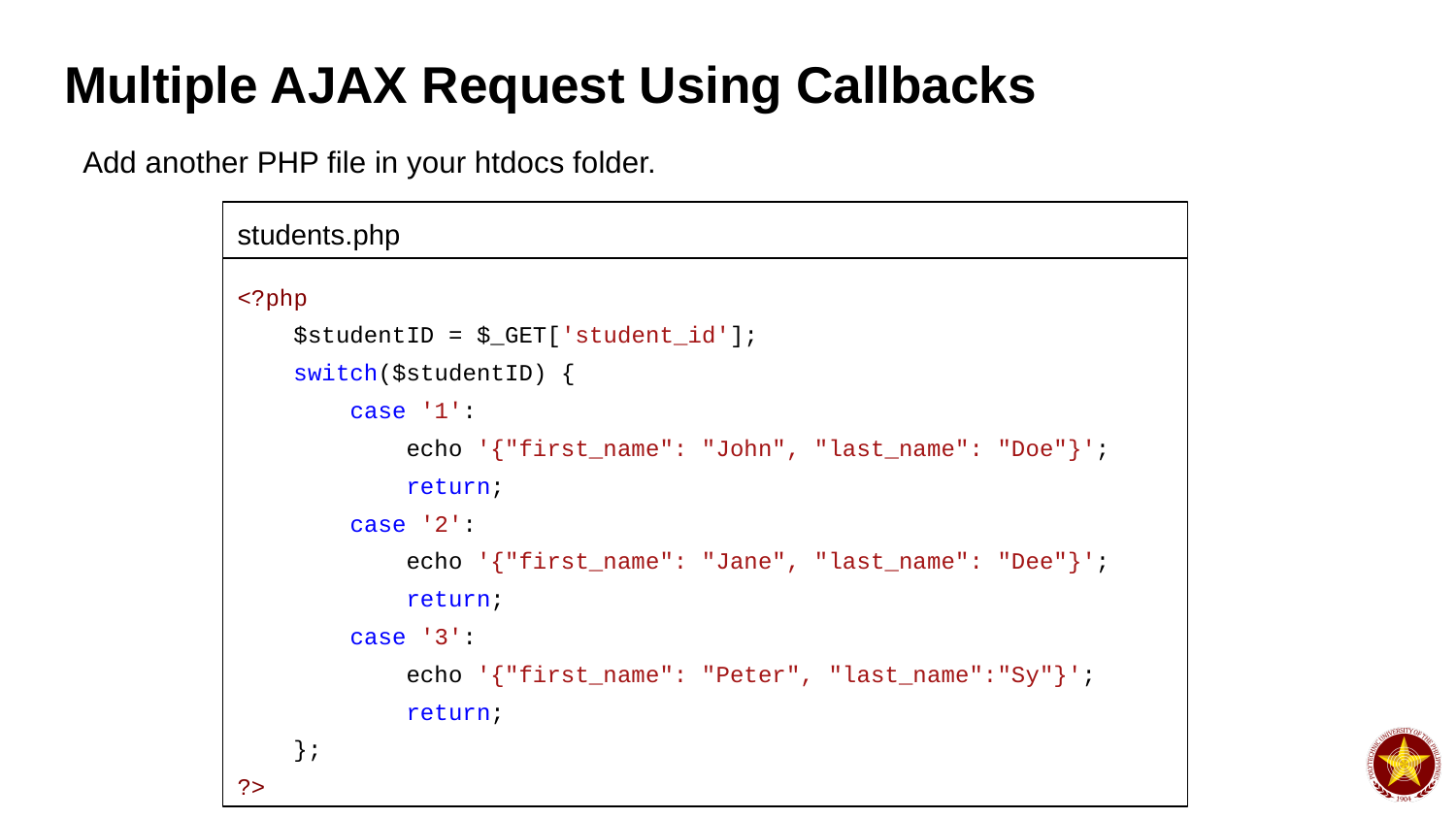

# Multiple AJAX Request Using Callbacks
Add another PHP file in your htdocs folder.
students.php
<?php
    $studentID = $_GET['student_id'];
    switch($studentID) {
        case '1':
            echo '{"first_name": "John", "last_name": "Doe"}';
            return;
        case '2':
            echo '{"first_name": "Jane", "last_name": "Dee"}';
            return;
        case '3':
            echo '{"first_name": "Peter", "last_name":"Sy"}';
            return;
    };
?>